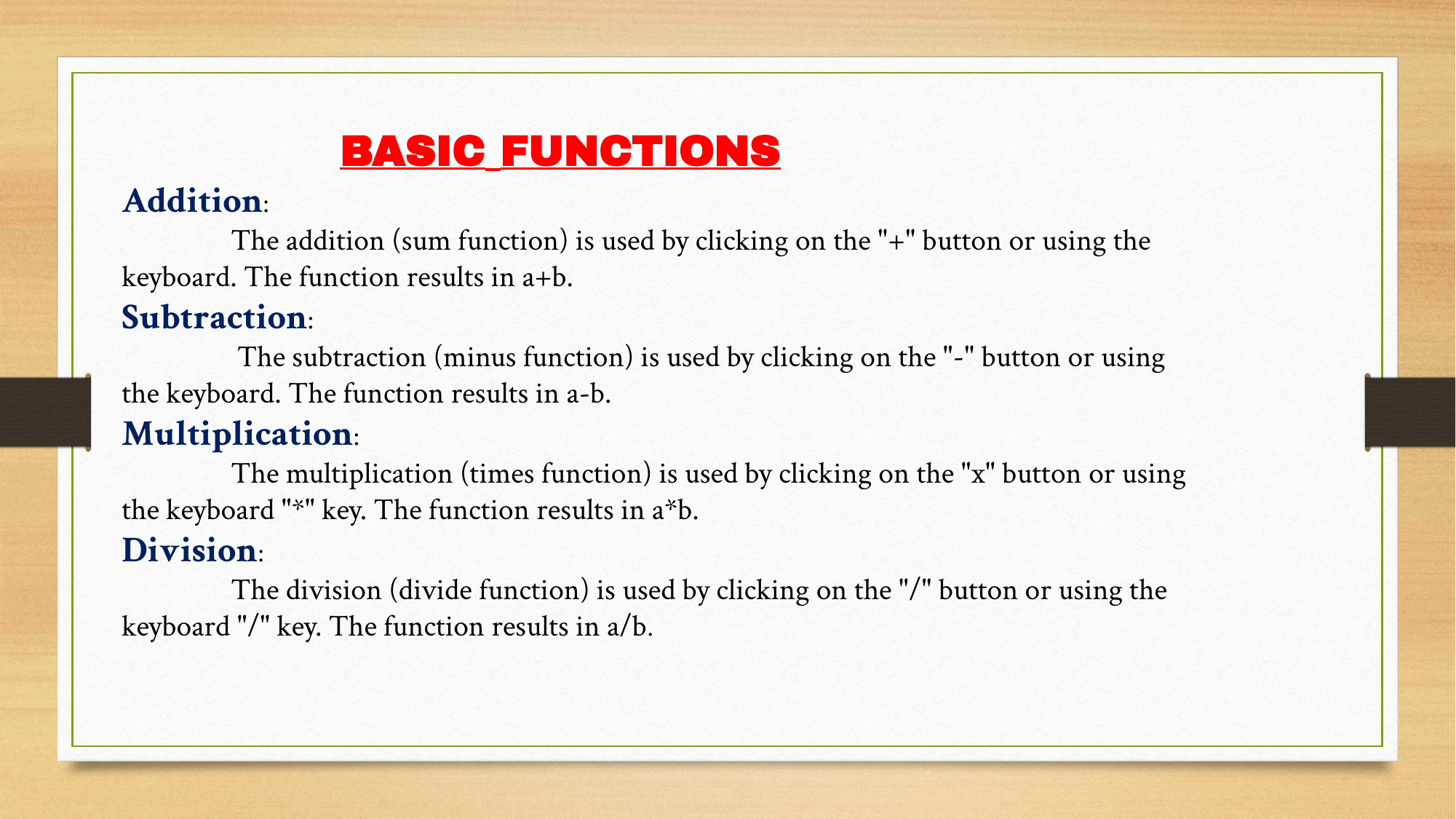

BASIC FUNCTIONS
Addition:
	The addition (sum function) is used by clicking on the "+" button or using the keyboard. The function results in a+b.
Subtraction:
	 The subtraction (minus function) is used by clicking on the "-" button or using the keyboard. The function results in a-b.
Multiplication:
	The multiplication (times function) is used by clicking on the "x" button or using the keyboard "*" key. The function results in a*b.
Division:
	The division (divide function) is used by clicking on the "/" button or using the keyboard "/" key. The function results in a/b.